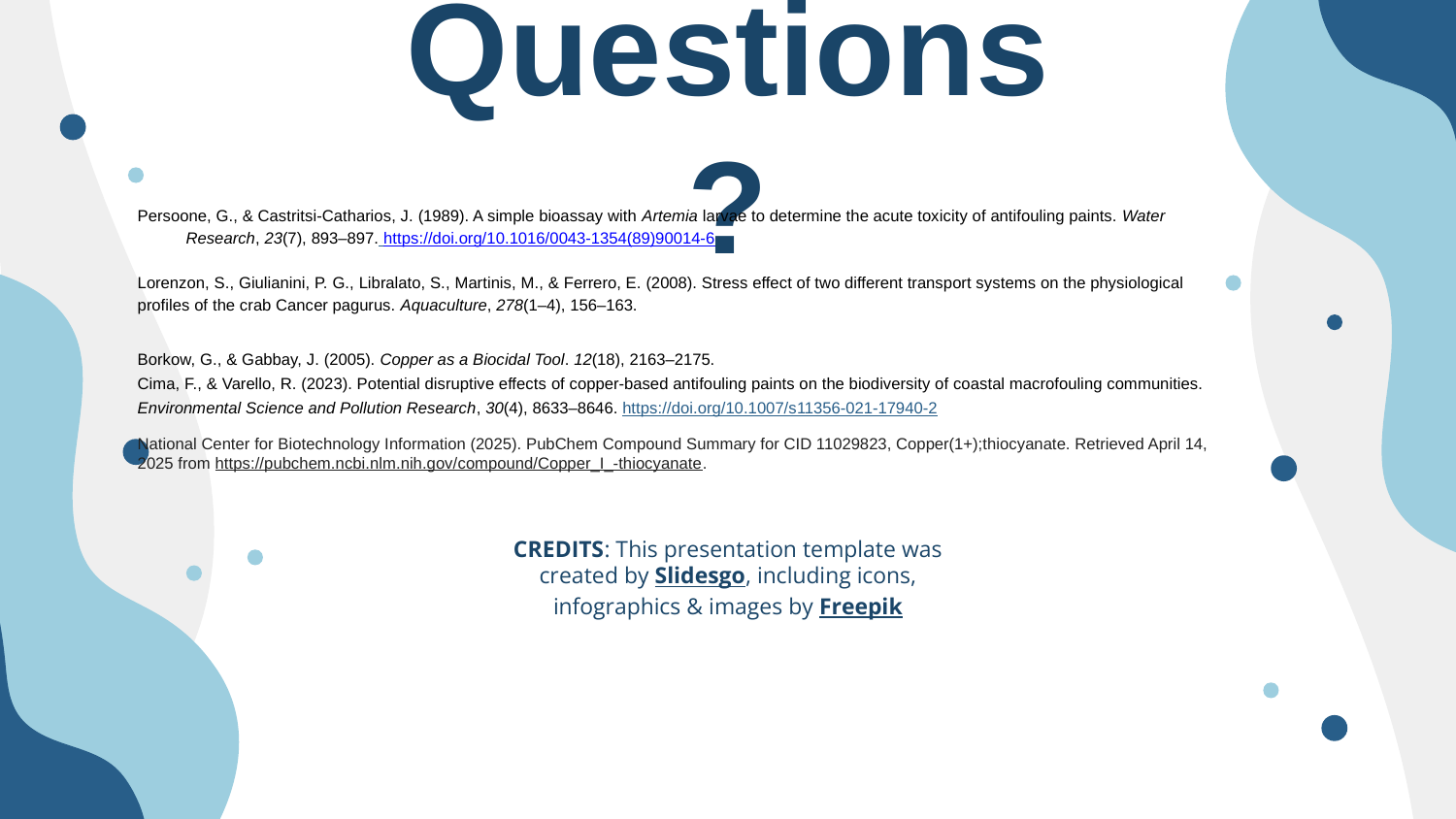

# Questions?
Persoone, G., & Castritsi-Catharios, J. (1989). A simple bioassay with Artemia larvae to determine the acute toxicity of antifouling paints. Water Research, 23(7), 893–897. https://doi.org/10.1016/0043-1354(89)90014-6

Lorenzon, S., Giulianini, P. G., Libralato, S., Martinis, M., & Ferrero, E. (2008). Stress effect of two different transport systems on the physiological profiles of the crab Cancer pagurus. Aquaculture, 278(1–4), 156–163.
Borkow, G., & Gabbay, J. (2005). Copper as a Biocidal Tool. 12(18), 2163–2175.
Cima, F., & Varello, R. (2023). Potential disruptive effects of copper-based antifouling paints on the biodiversity of coastal macrofouling communities. Environmental Science and Pollution Research, 30(4), 8633–8646. https://doi.org/10.1007/s11356-021-17940-2
National Center for Biotechnology Information (2025). PubChem Compound Summary for CID 11029823, Copper(1+);thiocyanate. Retrieved April 14, 2025 from https://pubchem.ncbi.nlm.nih.gov/compound/Copper_I_-thiocyanate.